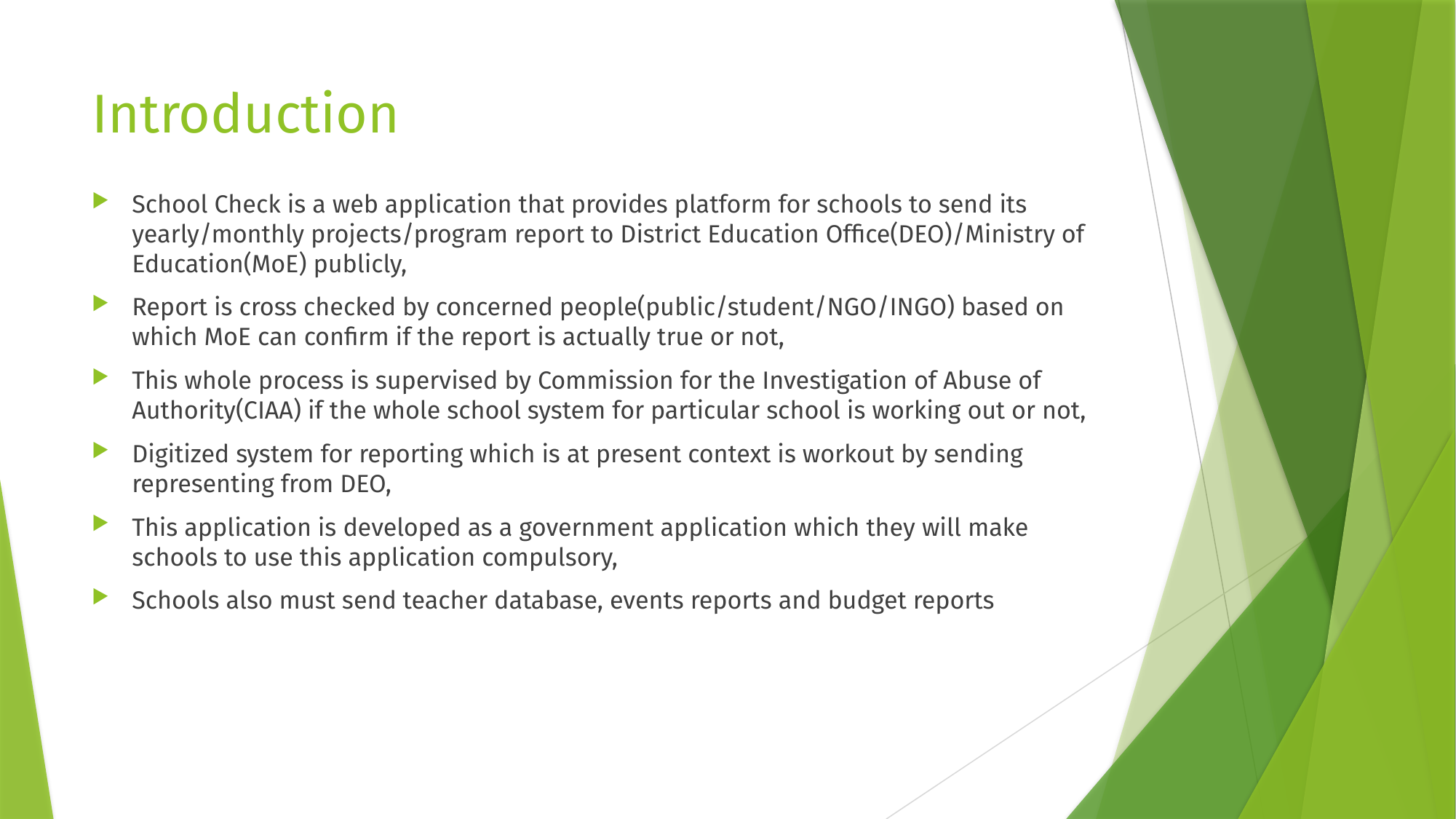

# Introduction
School Check is a web application that provides platform for schools to send its yearly/monthly projects/program report to District Education Office(DEO)/Ministry of Education(MoE) publicly,
Report is cross checked by concerned people(public/student/NGO/INGO) based on which MoE can confirm if the report is actually true or not,
This whole process is supervised by Commission for the Investigation of Abuse of Authority(CIAA) if the whole school system for particular school is working out or not,
Digitized system for reporting which is at present context is workout by sending representing from DEO,
This application is developed as a government application which they will make schools to use this application compulsory,
Schools also must send teacher database, events reports and budget reports